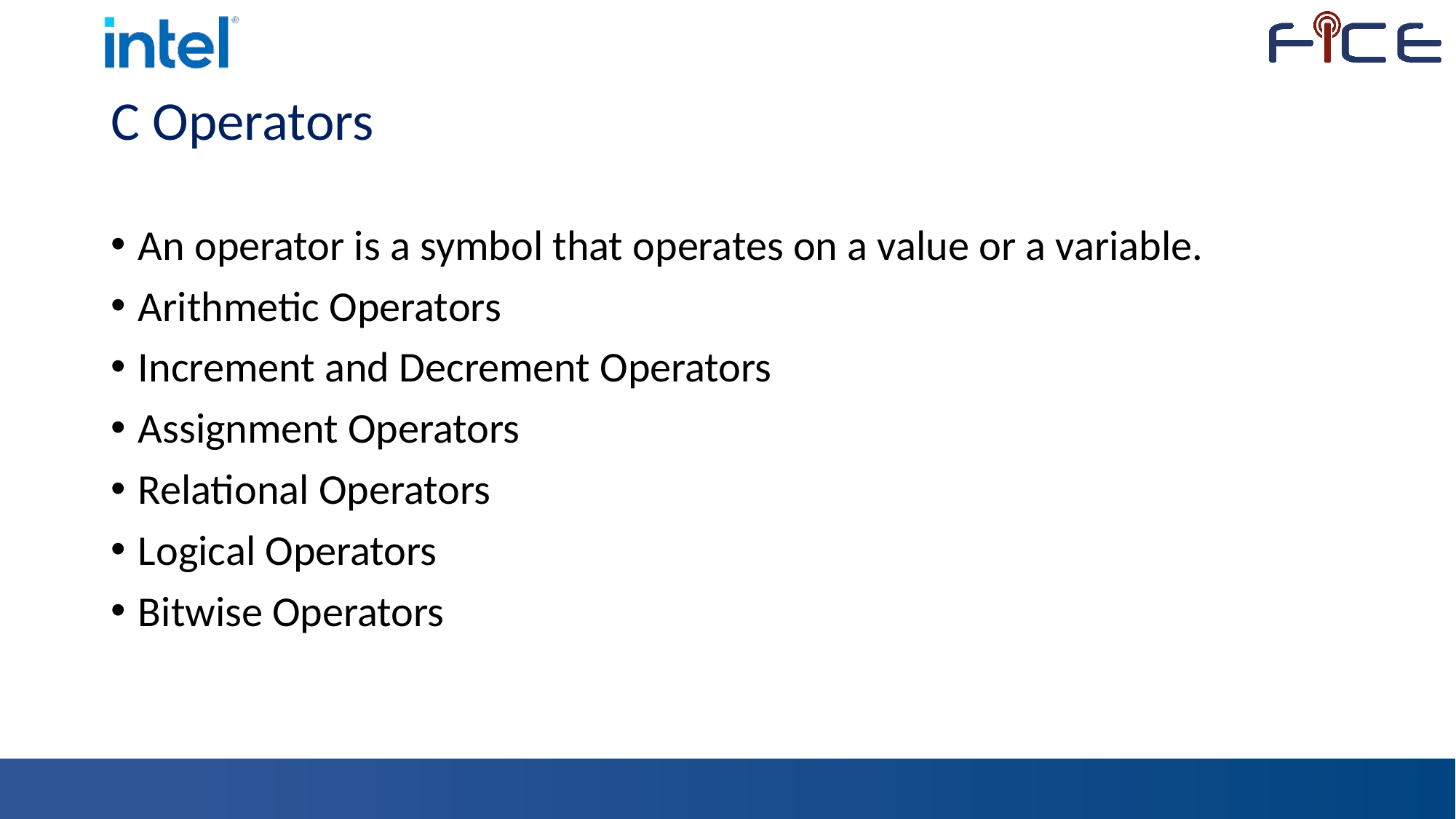

# C Operators
An operator is a symbol that operates on a value or a variable.
Arithmetic Operators
Increment and Decrement Operators
Assignment Operators
Relational Operators
Logical Operators
Bitwise Operators